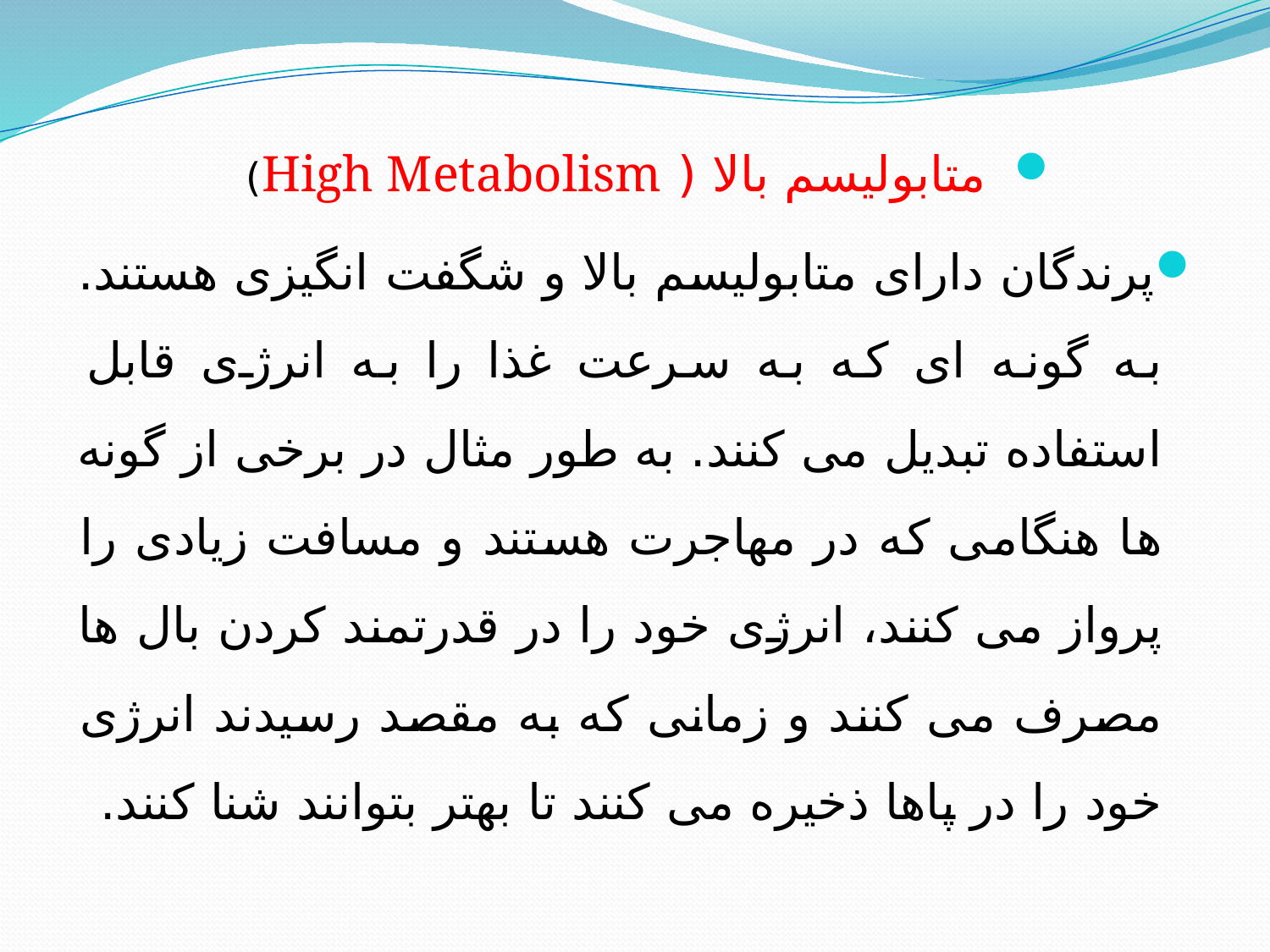

متابولیسم بالا ( High Metabolism)
پرندگان دارای متابولیسم بالا و شگفت­ انگیزی هستند. به گونه­ ای که به سرعت غذا را به انرژی قابل استفاده تبدیل می­ کنند. به طور مثال در برخی از گونه­ ها هنگامی که در مهاجرت هستند و مسافت زیادی را پرواز می ­کنند، انرژی خود را در قدرتمند کردن بال­ ها مصرف می­ کنند و زمانی که به مقصد رسیدند انرژی خود را در پاها ذخیره می ­کنند تا بهتر بتوانند شنا کنند.